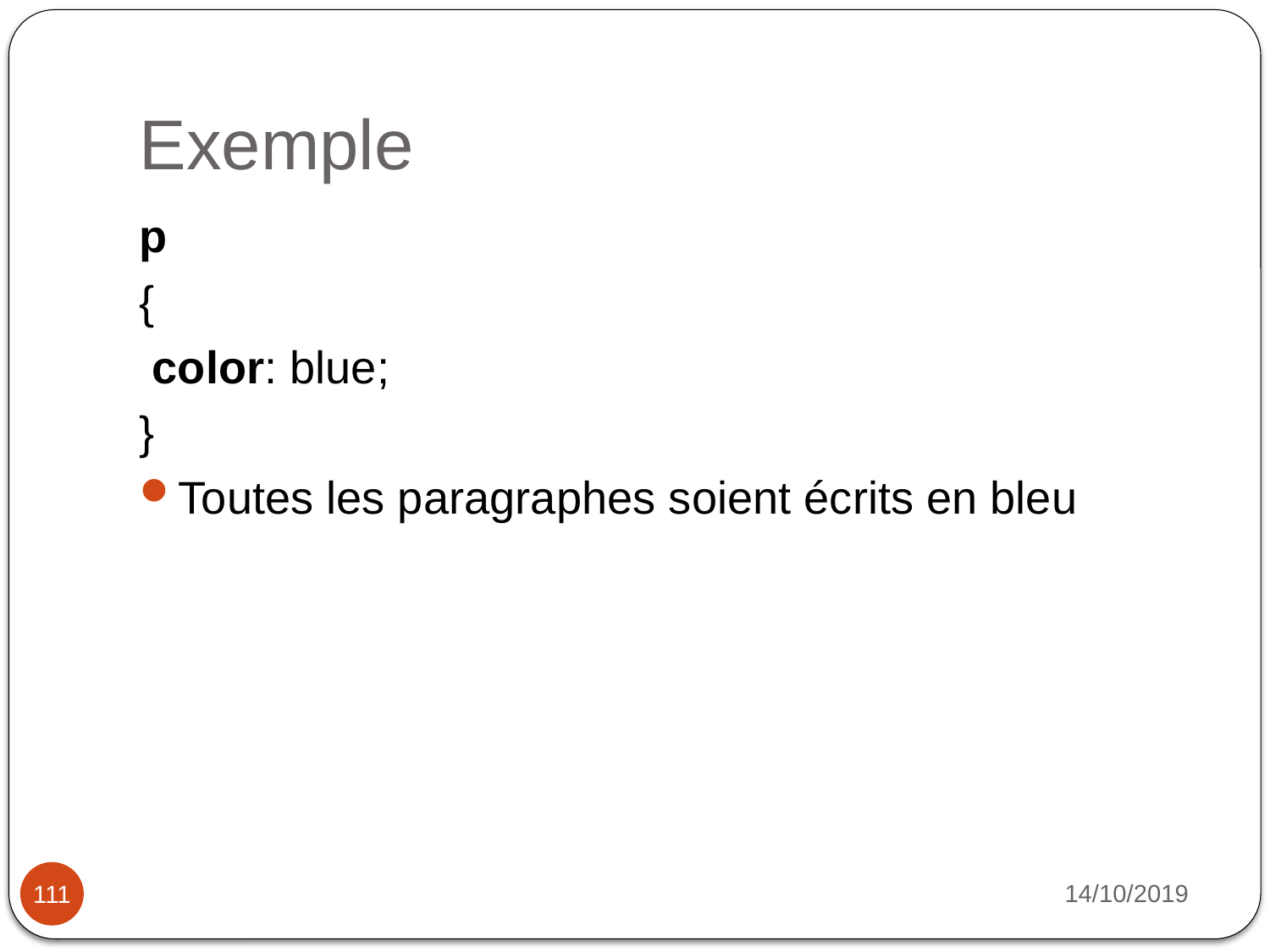

# Exemple
p
{
 color: blue;
}
Toutes les paragraphes soient écrits en bleu

14/10/2019
111